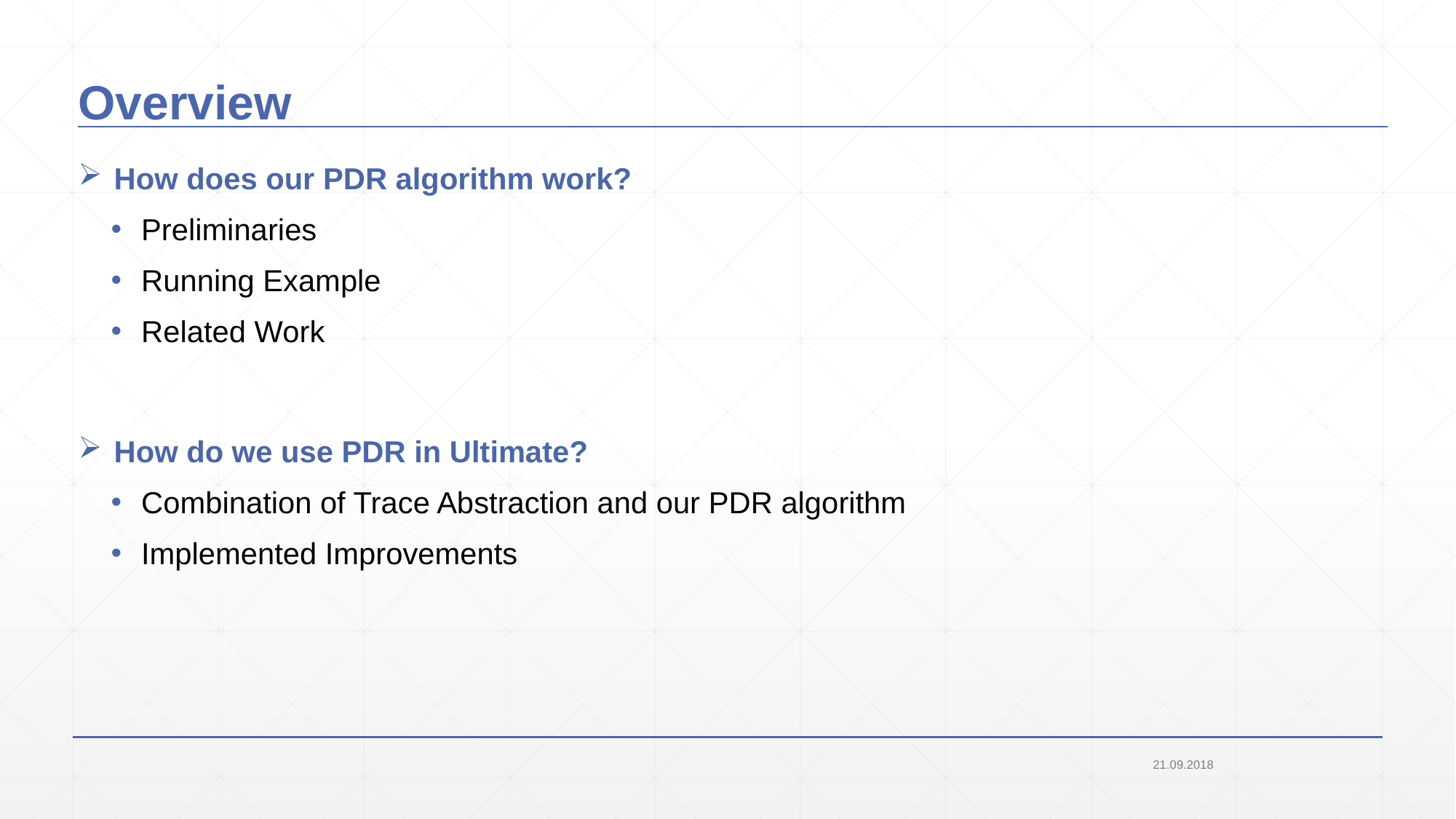

# Overview
 How does our PDR algorithm work?
 Preliminaries
 Running Example
 Related Work

 How do we use PDR in Ultimate?
 Combination of Trace Abstraction and our PDR algorithm
 Implemented Improvements

21.09.2018